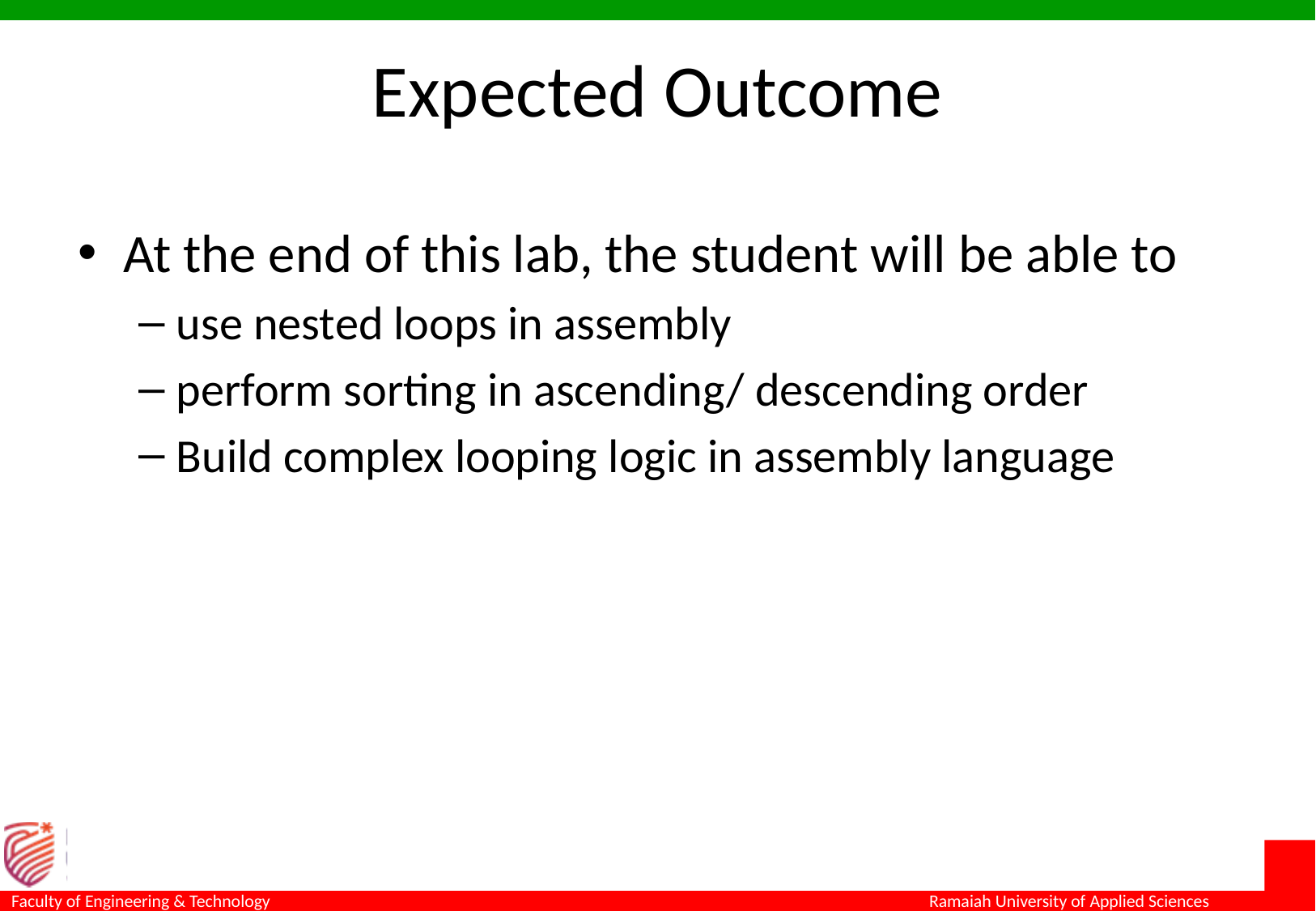

# Expected Outcome
At the end of this lab, the student will be able to
use nested loops in assembly
perform sorting in ascending/ descending order
Build complex looping logic in assembly language